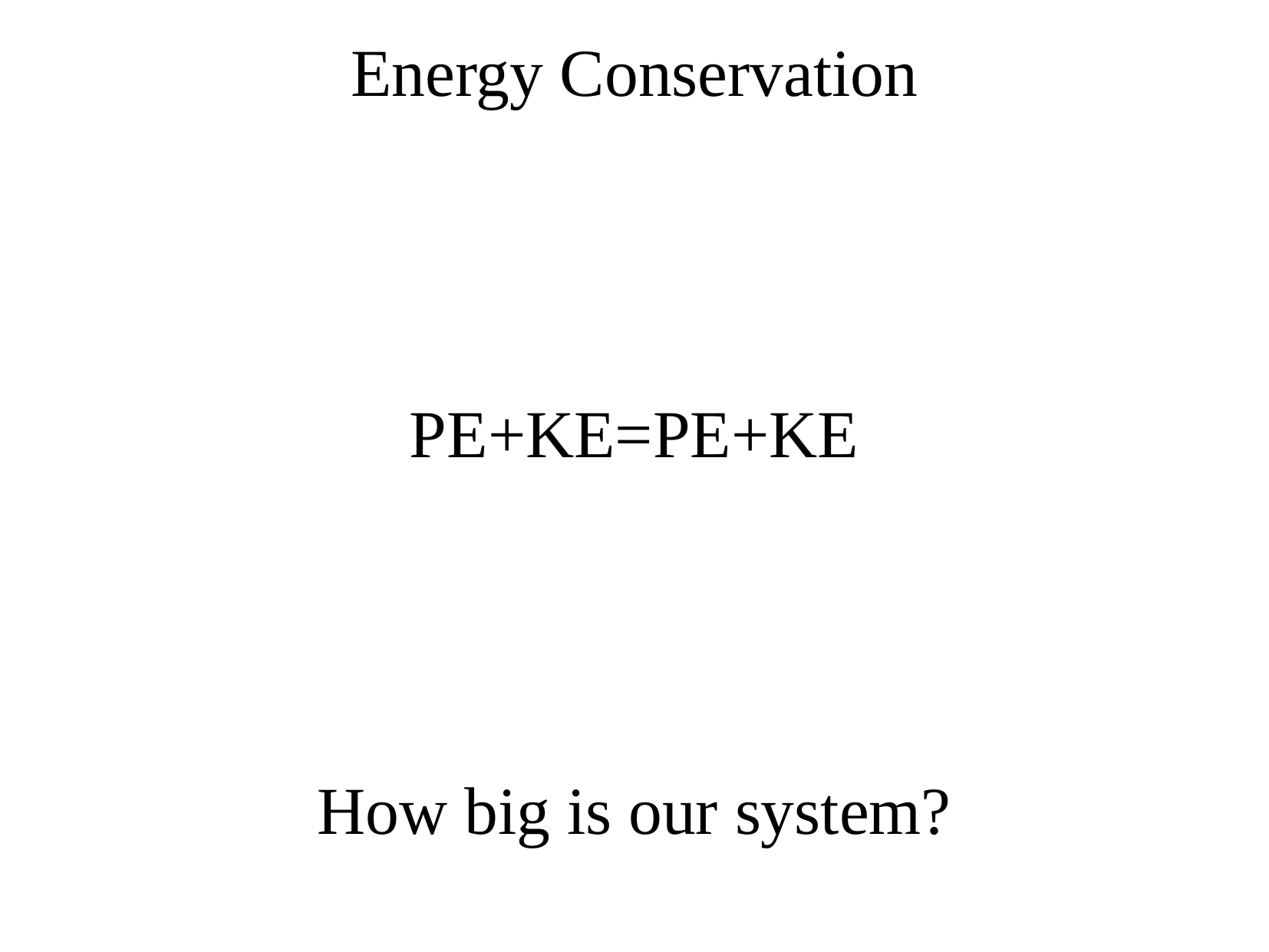

Energy Conservation
PE+KE=PE+KE
How big is our system?